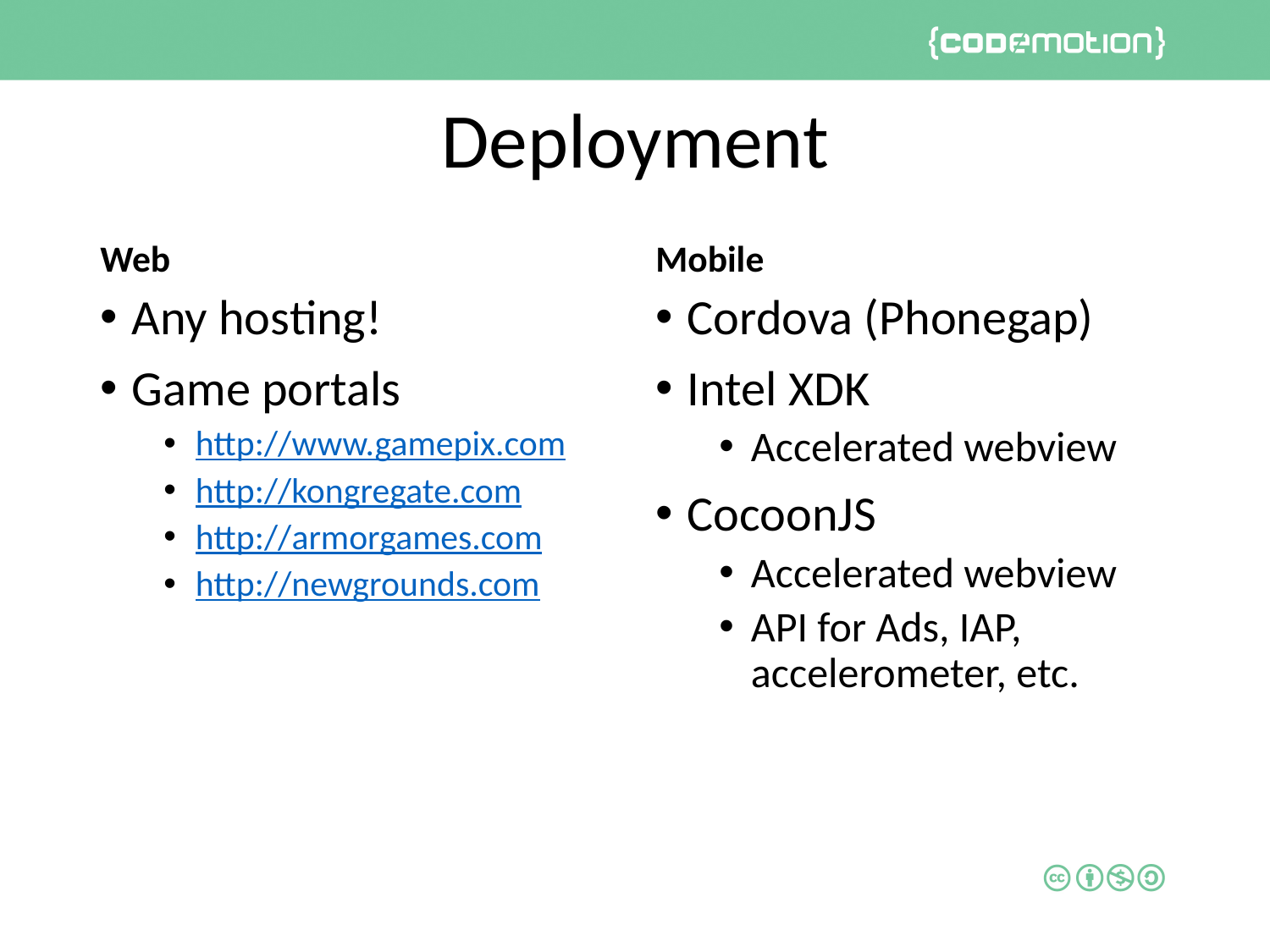

# Deployment
Web
Mobile
Any hosting!
Game portals
http://www.gamepix.com
http://kongregate.com
http://armorgames.com
http://newgrounds.com

Cordova (Phonegap)
Intel XDK
Accelerated webview
CocoonJS
Accelerated webview
API for Ads, IAP, accelerometer, etc.
ROME  11-12 april 2014 – Valerio Riva
27